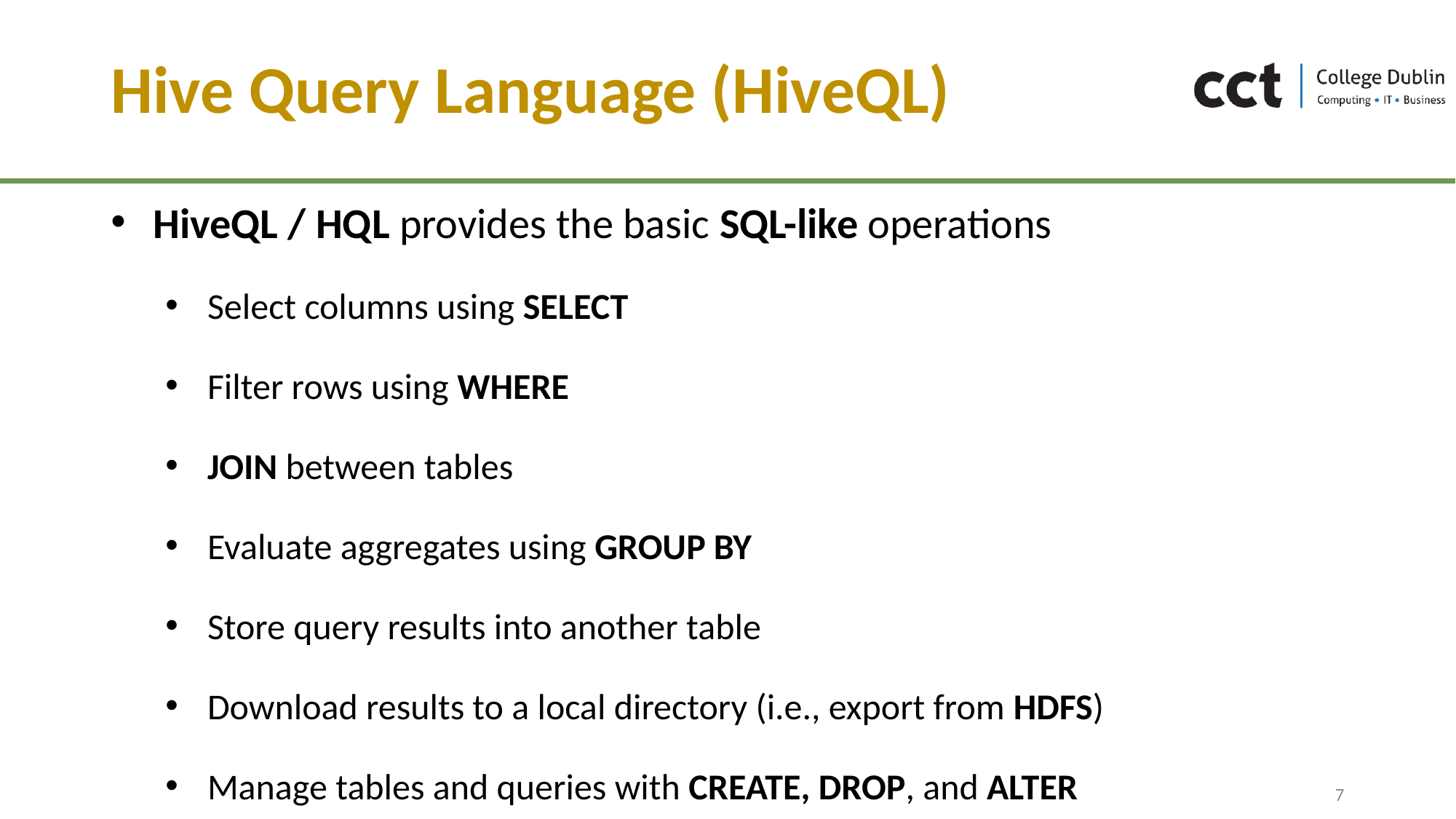

# Hive Query Language (HiveQL)
HiveQL / HQL provides the basic SQL-like operations
Select columns using SELECT
Filter rows using WHERE
JOIN between tables
Evaluate aggregates using GROUP BY
Store query results into another table
Download results to a local directory (i.e., export from HDFS)
Manage tables and queries with CREATE, DROP, and ALTER
7